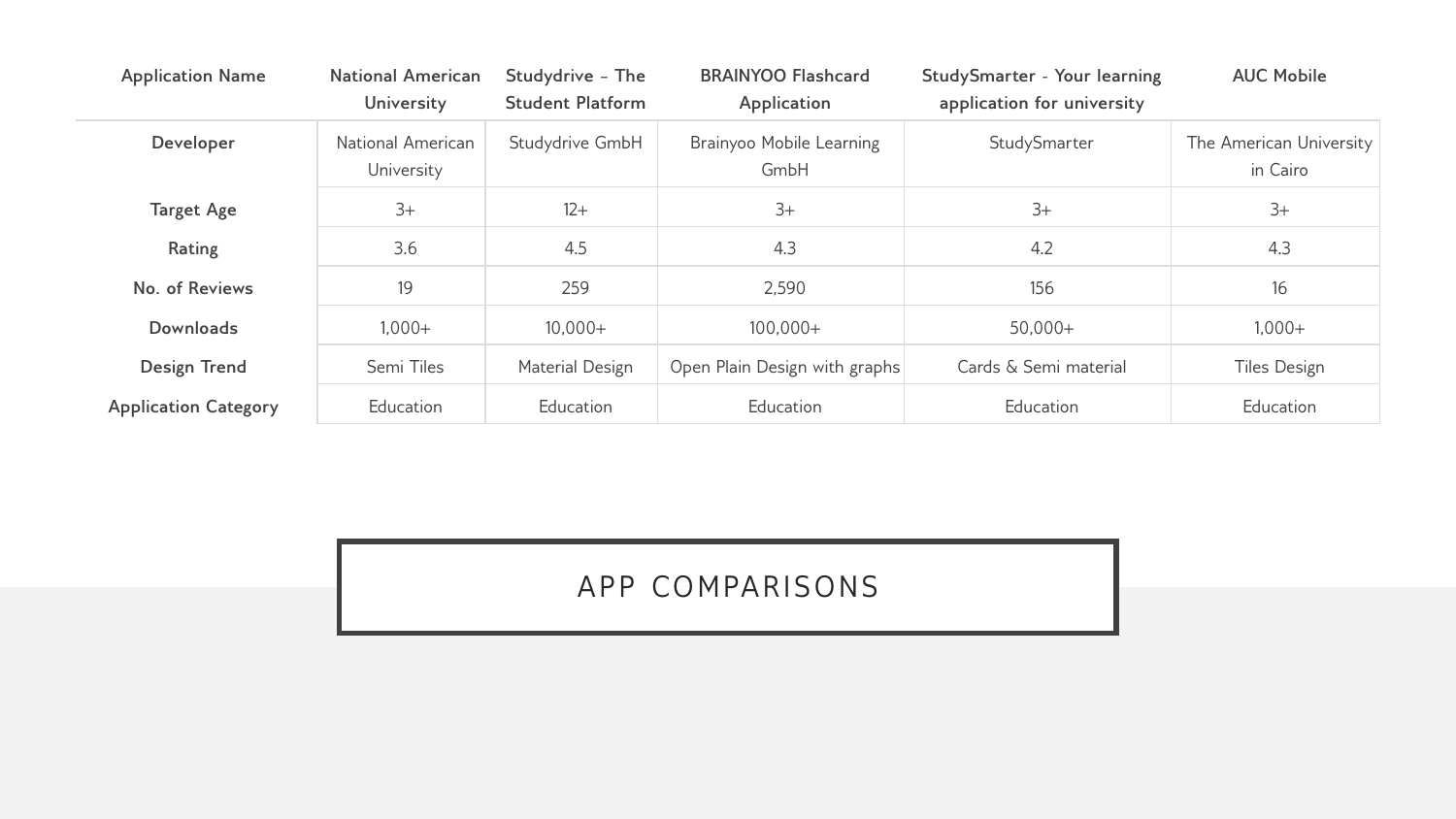

| Application Name | National American University | Studydrive – The Student Platform | BRAINYOO Flashcard Application | StudySmarter - Your learning application for university | AUC Mobile |
| --- | --- | --- | --- | --- | --- |
| Developer | National American University | Studydrive GmbH | Brainyoo Mobile Learning GmbH | StudySmarter | The American University in Cairo |
| Target Age | 3+ | 12+ | 3+ | 3+ | 3+ |
| Rating | 3.6 | 4.5 | 4.3 | 4.2 | 4.3 |
| No. of Reviews | 19 | 259 | 2,590 | 156 | 16 |
| Downloads | 1,000+ | 10,000+ | 100,000+ | 50,000+ | 1,000+ |
| Design Trend | Semi Tiles | Material Design | Open Plain Design with graphs | Cards & Semi material | Tiles Design |
| Application Category | Education | Education | Education | Education | Education |
# App Comparisons